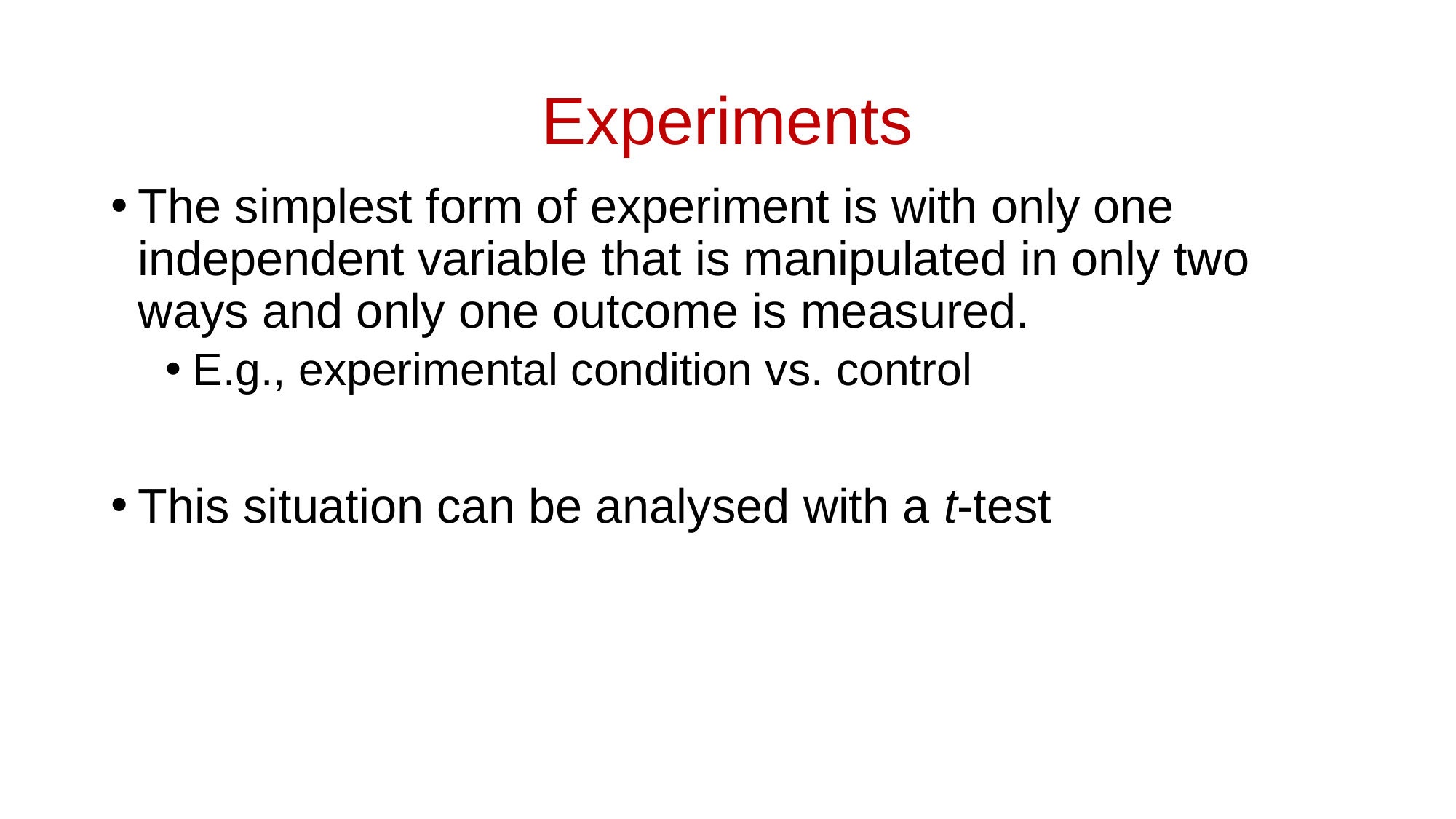

# Experiments
The simplest form of experiment is with only one independent variable that is manipulated in only two ways and only one outcome is measured.
E.g., experimental condition vs. control

This situation can be analysed with a t-test